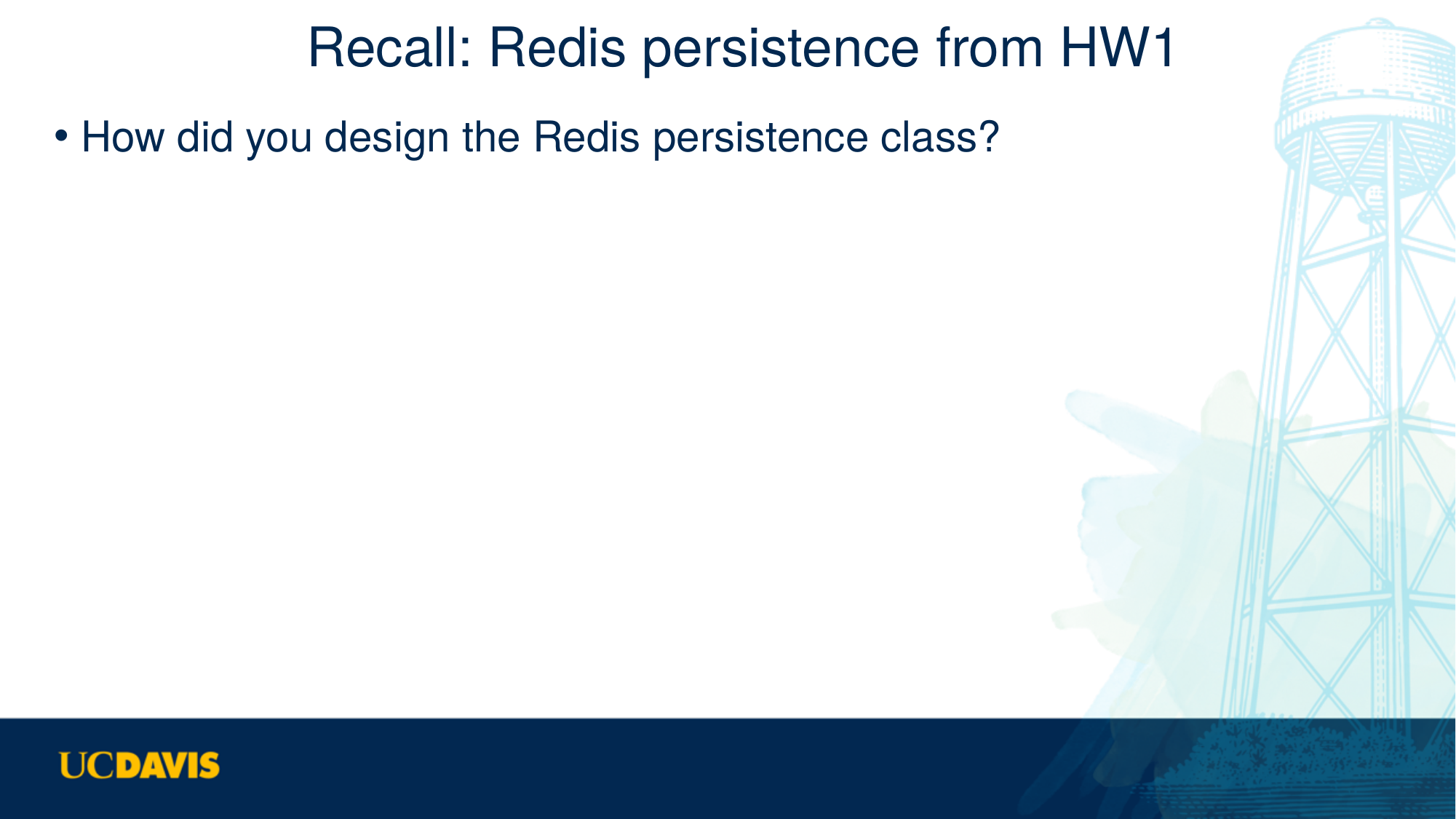

# Recall: Redis persistence from HW1
How did you design the Redis persistence class?